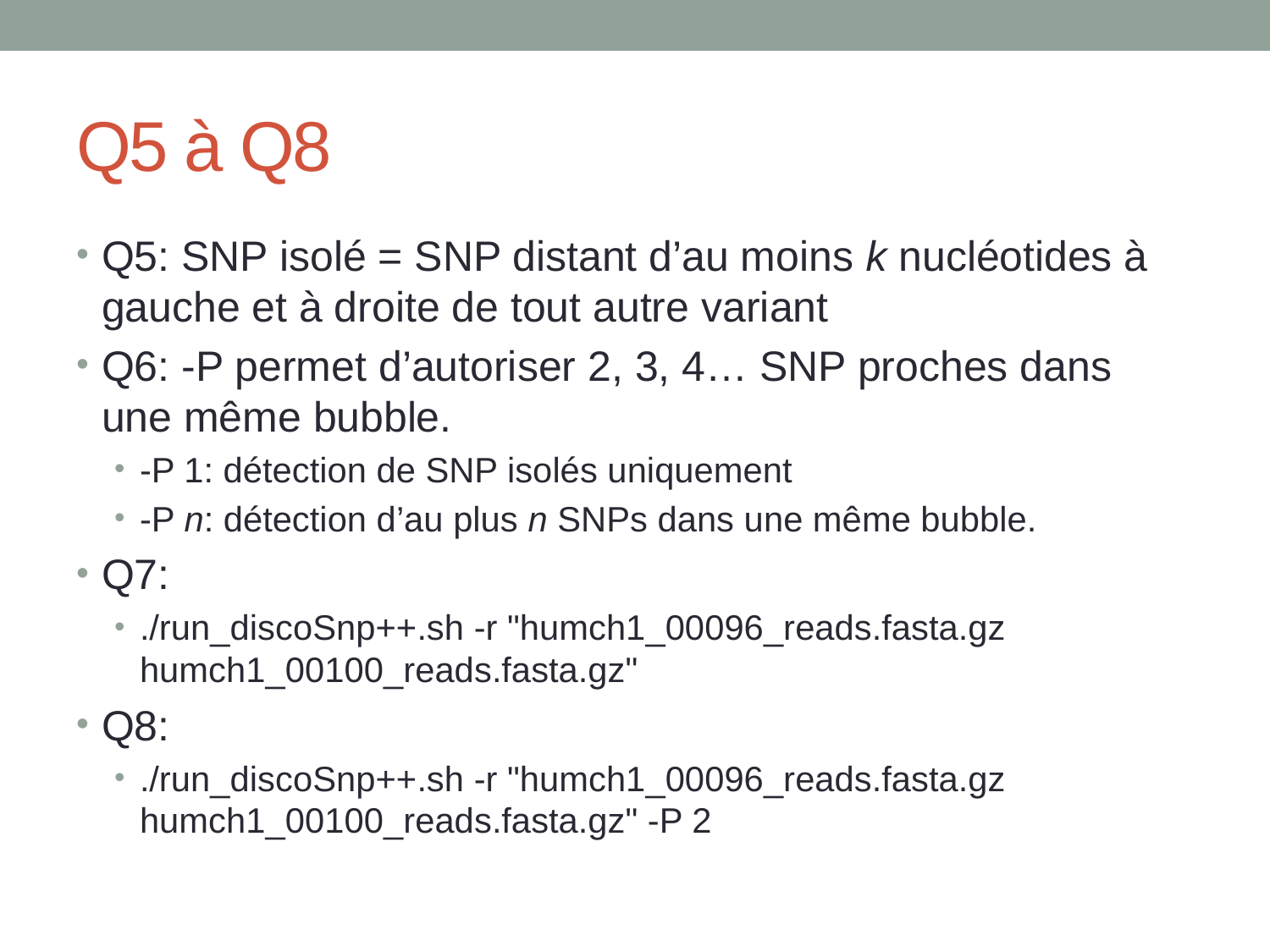

# Q5 à Q8
Q5: SNP isolé = SNP distant d’au moins k nucléotides à gauche et à droite de tout autre variant
Q6: -P permet d’autoriser 2, 3, 4… SNP proches dans une même bubble.
-P 1: détection de SNP isolés uniquement
-P n: détection d’au plus n SNPs dans une même bubble.
Q7:
./run_discoSnp++.sh -r "humch1_00096_reads.fasta.gz humch1_00100_reads.fasta.gz"
Q8:
./run_discoSnp++.sh -r "humch1_00096_reads.fasta.gz humch1_00100_reads.fasta.gz" -P 2